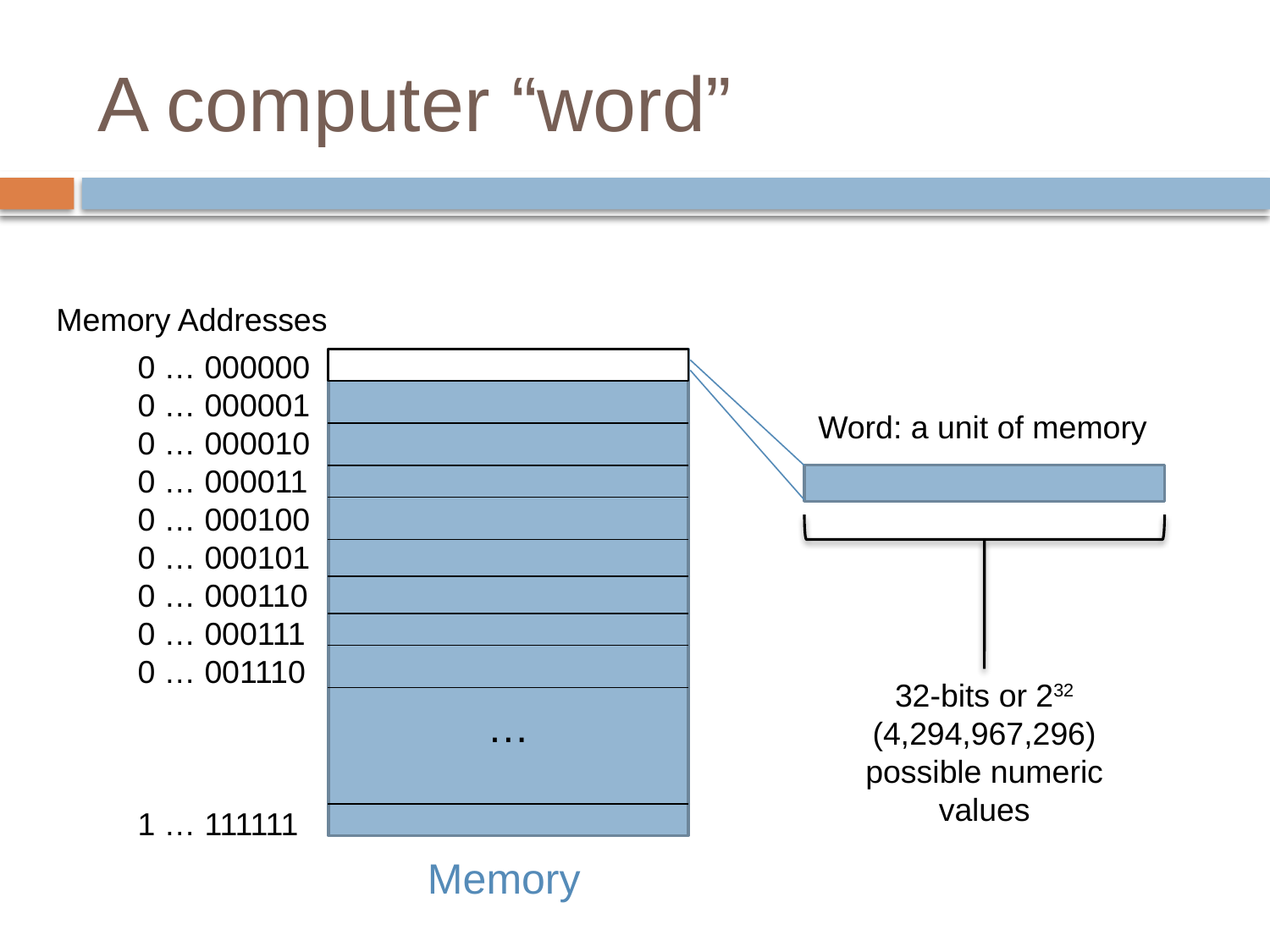

# A computer “word”
Memory Addresses
0 … 000000
0 … 000001
0 … 000010
0 … 000011
0 … 000100
0 … 000101
0 … 000110
0 … 000111
0 … 001110
1 … 111111

…

Word: a unit of memory

32-bits or 232
(4,294,967,296)
possible numeric
values
Memory